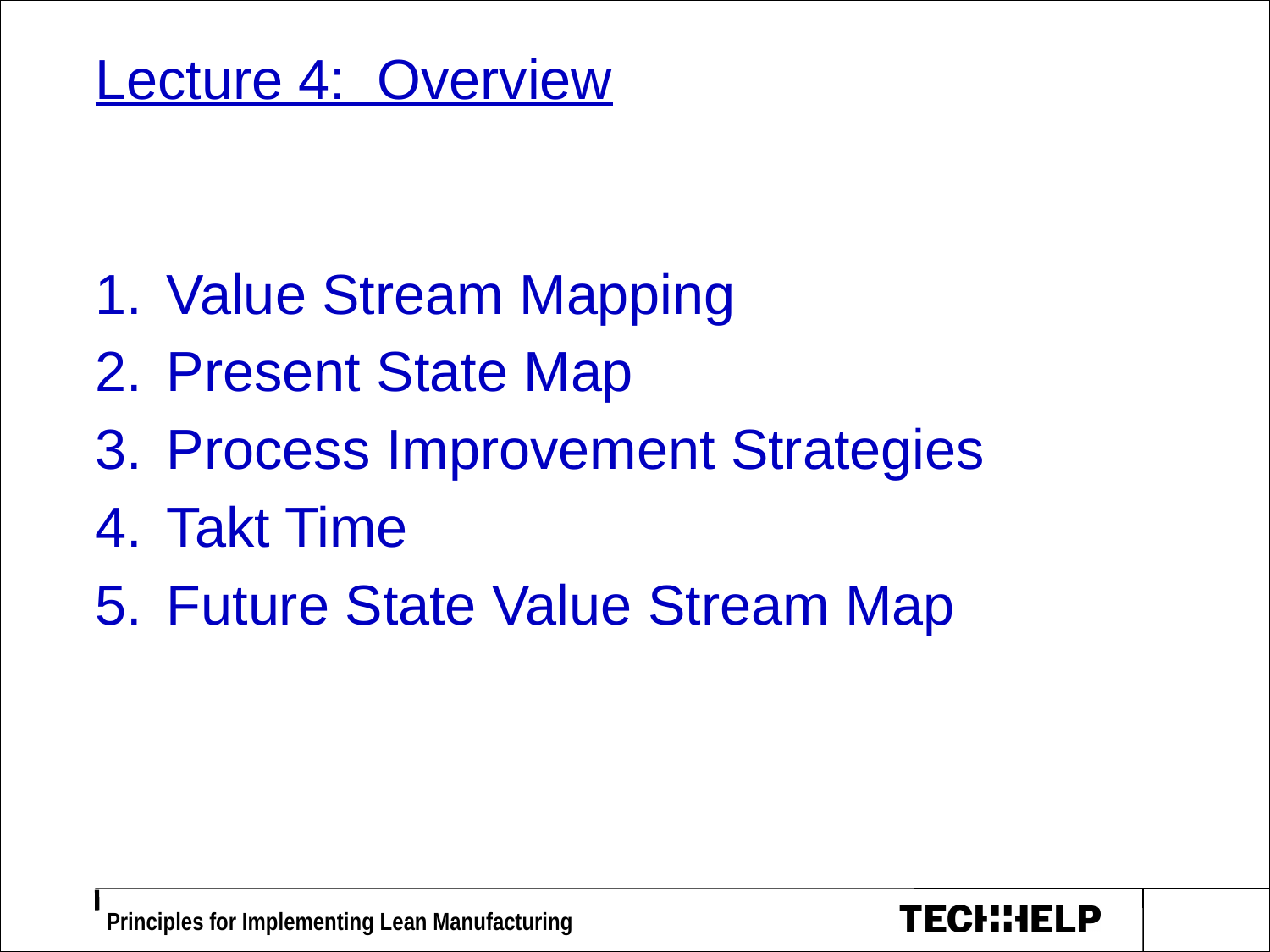

# Lecture 4:  Overview

Value Stream Mapping
Present State Map
Process Improvement Strategies
Takt Time
Future State Value Stream Map
  Principles for Implementing Lean Manufacturing